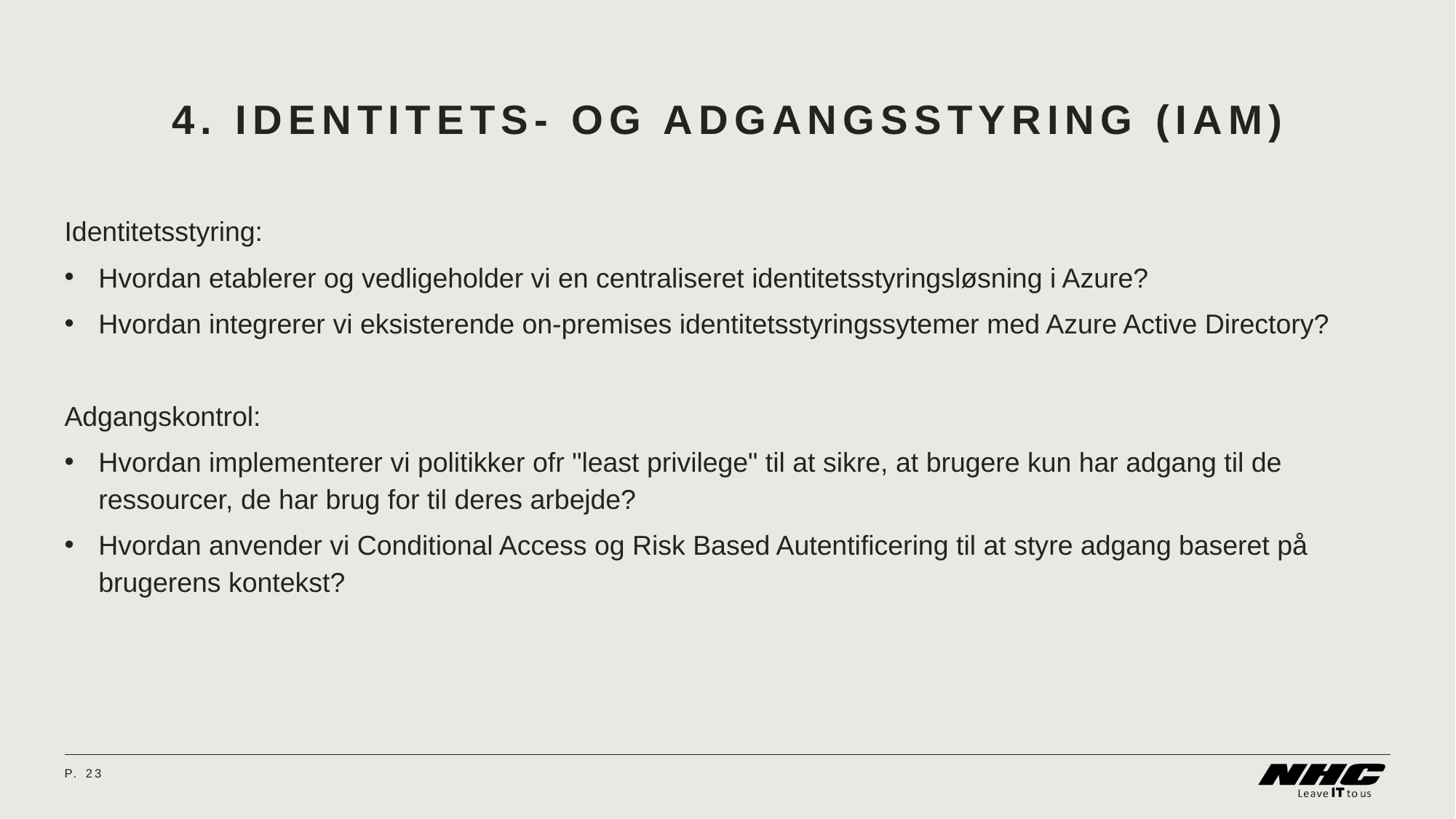

# 4. Identitets- og adgangsstyring (IAM)
Identitetsstyring:
Hvordan etablerer og vedligeholder vi en centraliseret identitetsstyringsløsning i Azure?
Hvordan integrerer vi eksisterende on-premises identitetsstyringssytemer med Azure Active Directory?

Adgangskontrol:
Hvordan implementerer vi politikker ofr "least privilege" til at sikre, at brugere kun har adgang til de ressourcer, de har brug for til deres arbejde?
Hvordan anvender vi Conditional Access og Risk Based Autentificering til at styre adgang baseret på brugerens kontekst?
P.	23

08 April 2024